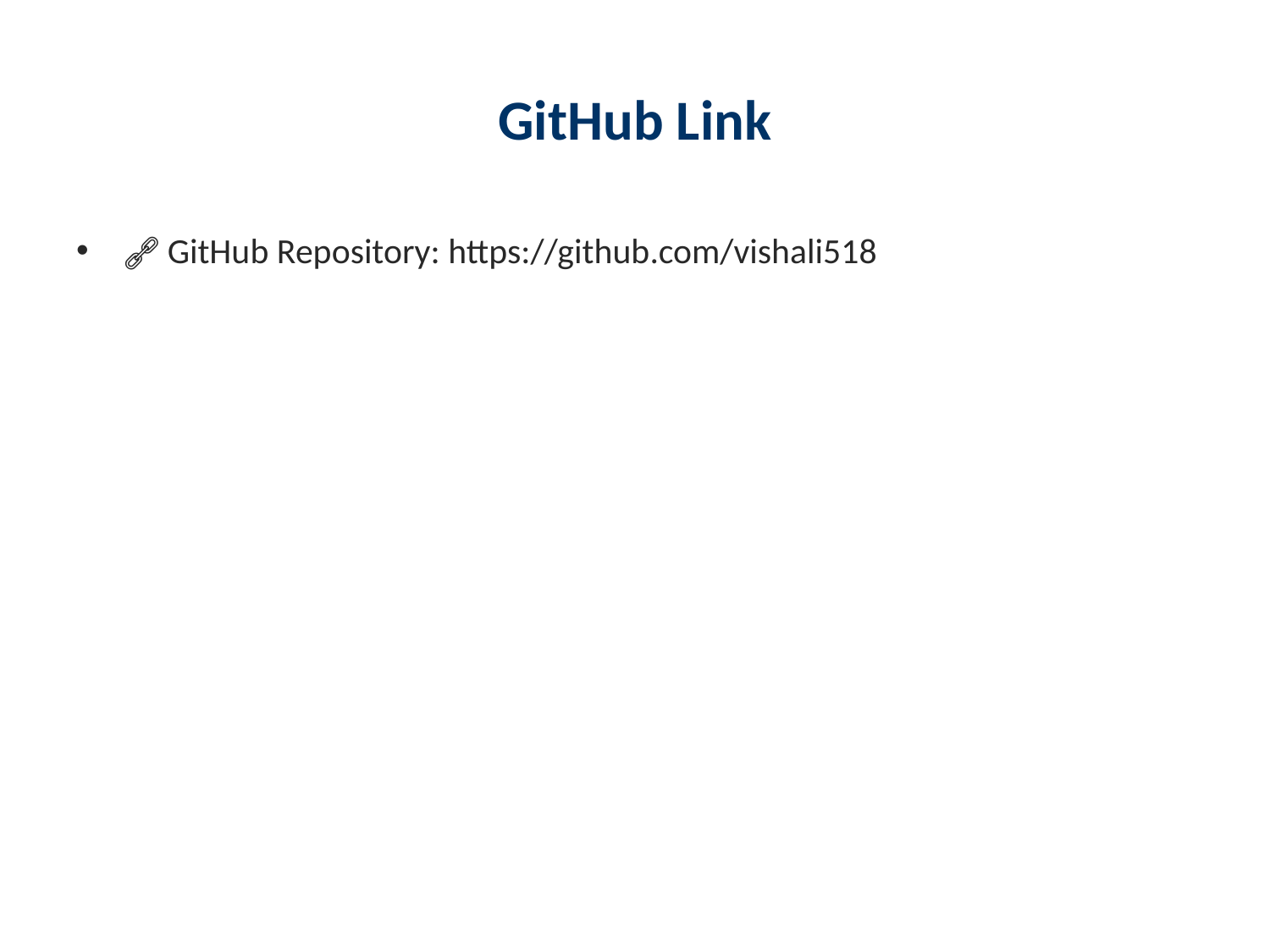

# GitHub Link
🔗 GitHub Repository: https://github.com/vishali518